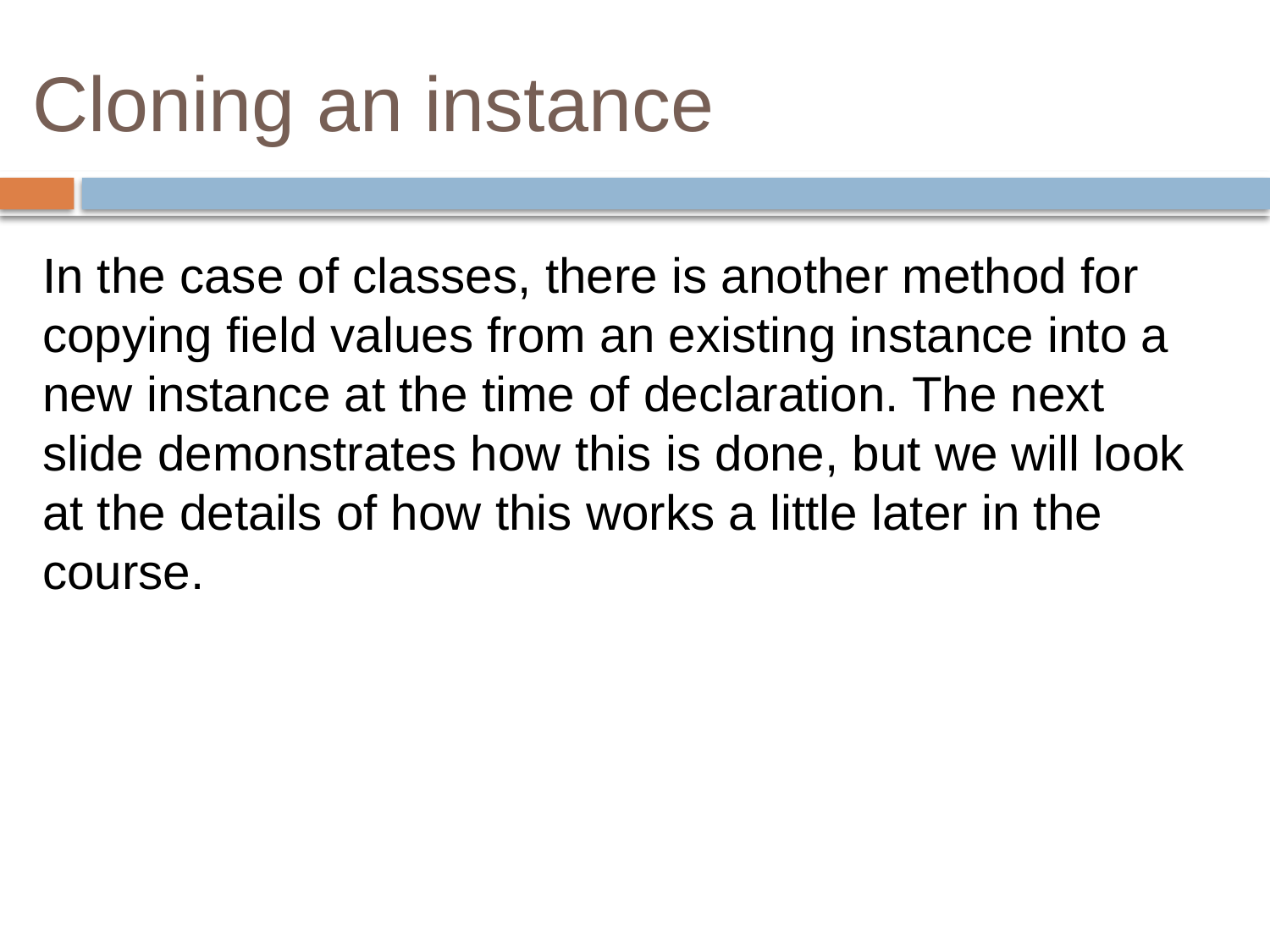

# Cloning an instance
In the case of classes, there is another method for copying field values from an existing instance into a new instance at the time of declaration. The next slide demonstrates how this is done, but we will look at the details of how this works a little later in the course.